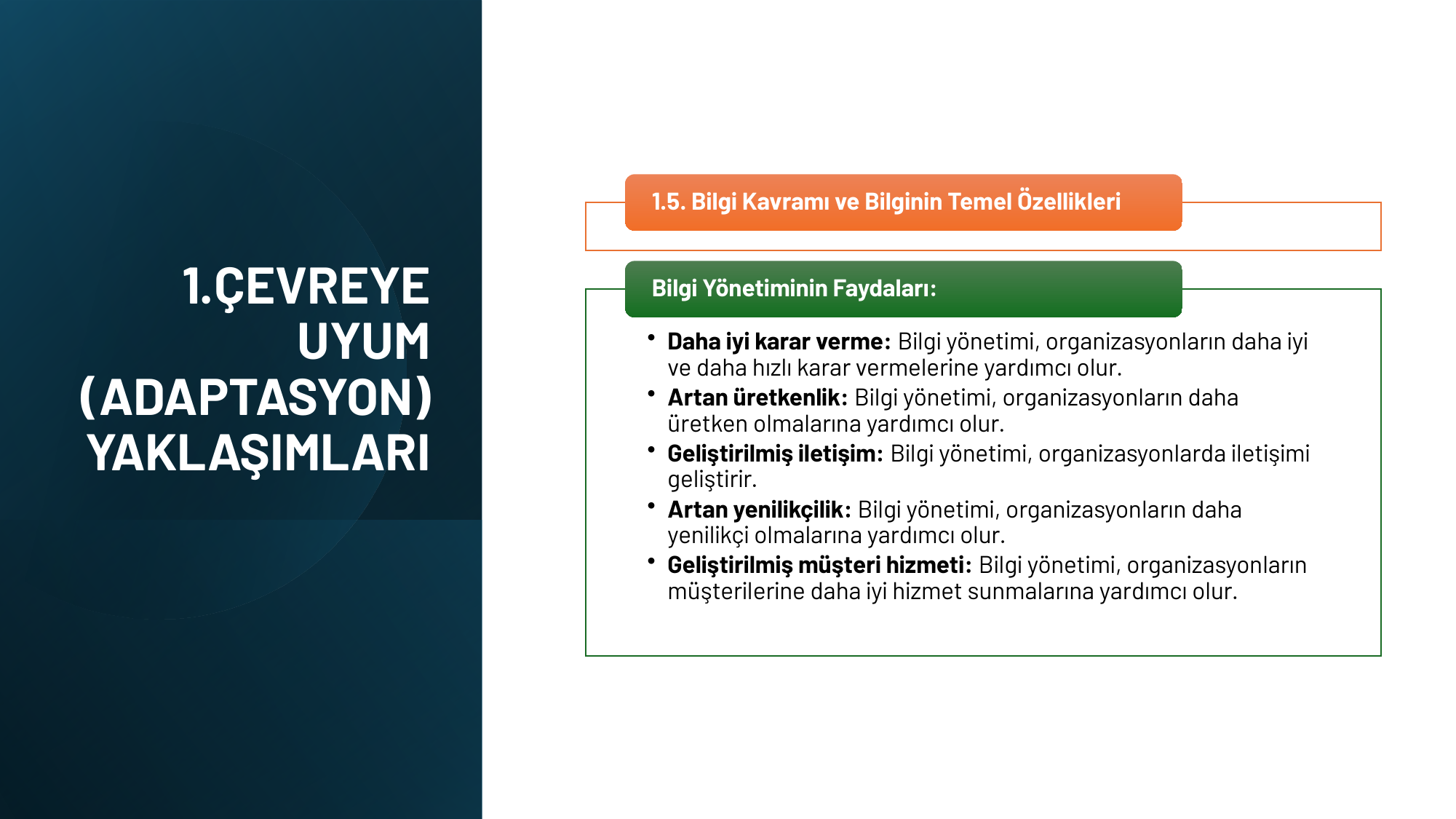

1.5. Bilgi Kavramı ve Bilginin Temel Özellikleri
Daha iyi karar verme: Bilgi yönetimi, organizasyonların daha iyi ve daha hızlı karar vermelerine yardımcı olur.
Artan üretkenlik: Bilgi yönetimi, organizasyonların daha üretken olmalarına yardımcı olur.
Geliştirilmiş iletişim: Bilgi yönetimi, organizasyonlarda iletişimi geliştirir.
Artan yenilikçilik: Bilgi yönetimi, organizasyonların daha yenilikçi olmalarına yardımcı olur.
Geliştirilmiş müşteri hizmeti: Bilgi yönetimi, organizasyonların müşterilerine daha iyi hizmet sunmalarına yardımcı olur.
Bilgi Yönetiminin Faydaları:

# 1.ÇEVREYE UYUM (ADAPTASYON) YAKLAŞIMLARI